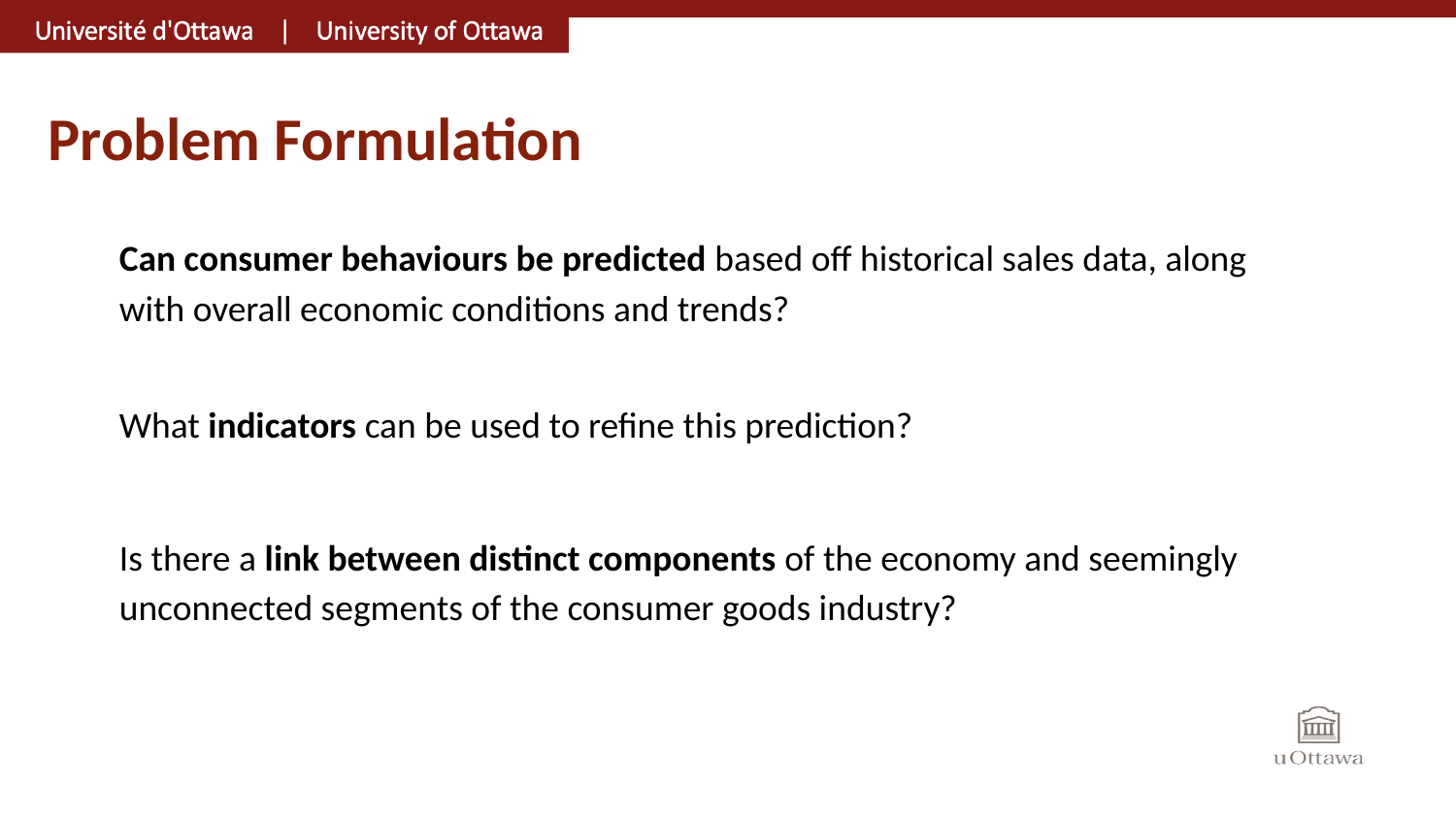

# Problem Formulation
Can consumer behaviours be predicted based off historical sales data, along with overall economic conditions and trends?
What indicators can be used to refine this prediction?

Is there a link between distinct components of the economy and seemingly unconnected segments of the consumer goods industry?